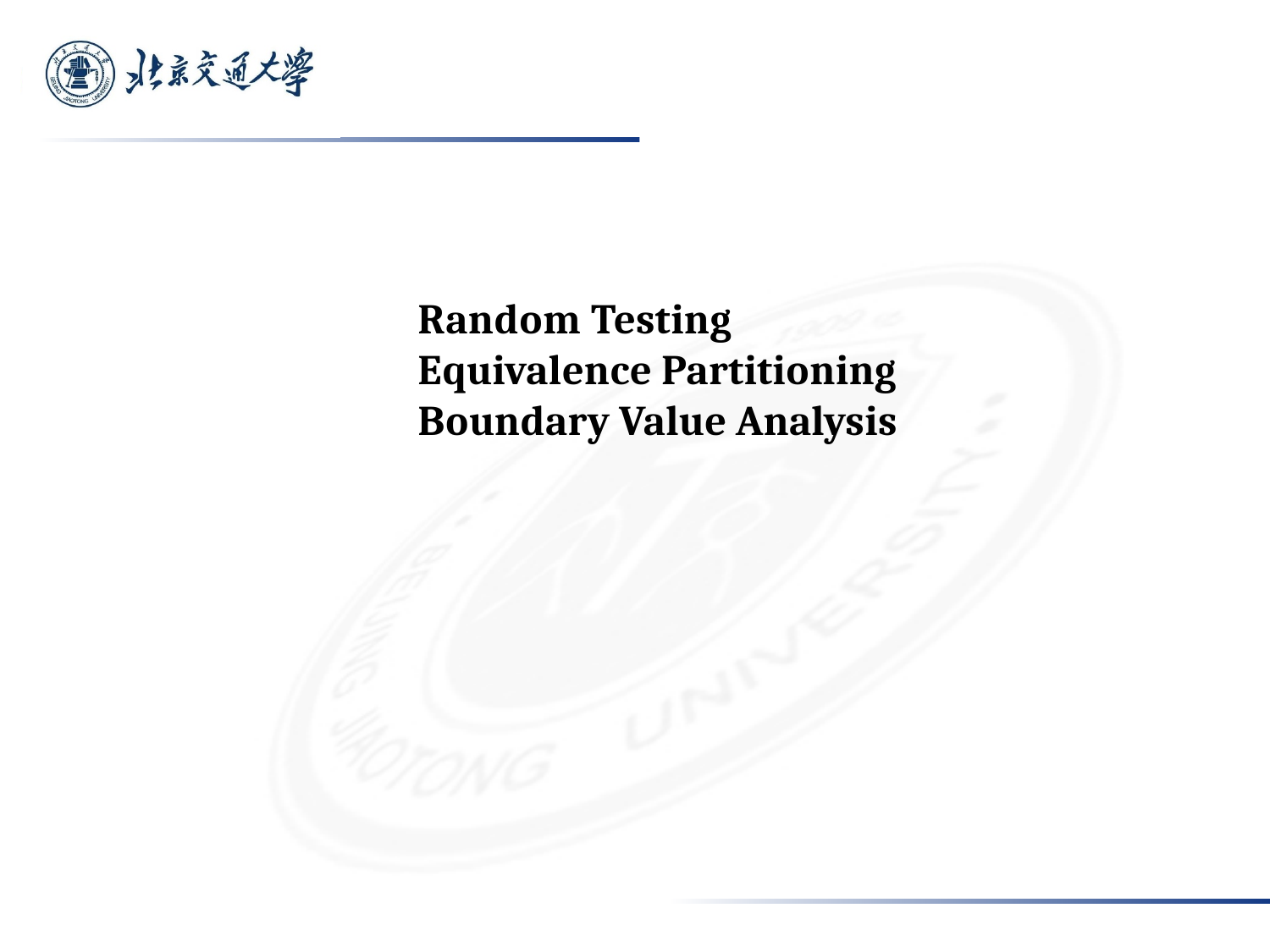

Random Testing
Equivalence Partitioning
Boundary Value Analysis